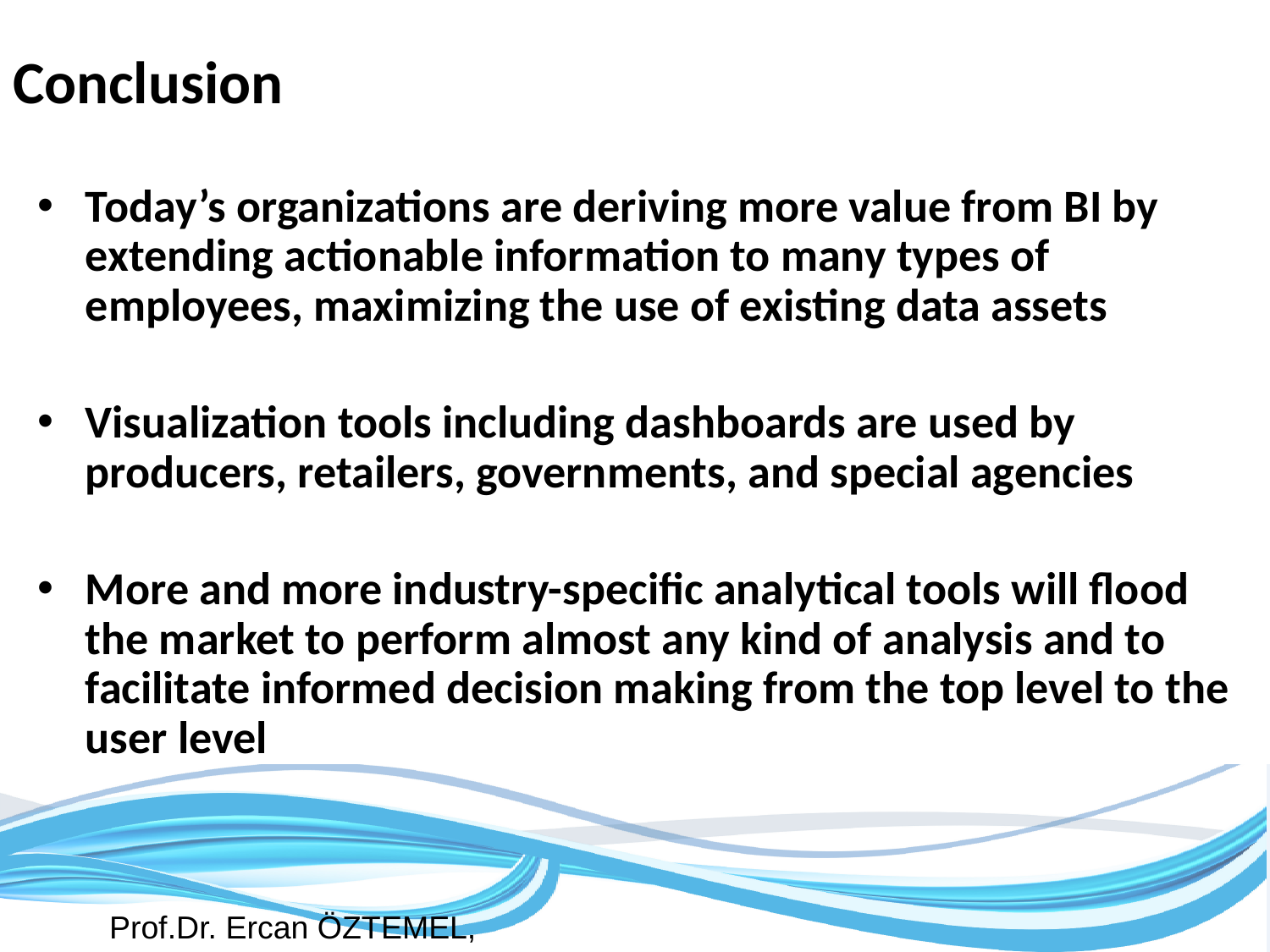

# Conclusion
Today’s organizations are deriving more value from BI by extending actionable information to many types of employees, maximizing the use of existing data assets

Visualization tools including dashboards are used by producers, retailers, governments, and special agencies

More and more industry-specific analytical tools will flood the market to perform almost any kind of analysis and to facilitate informed decision making from the top level to the user level